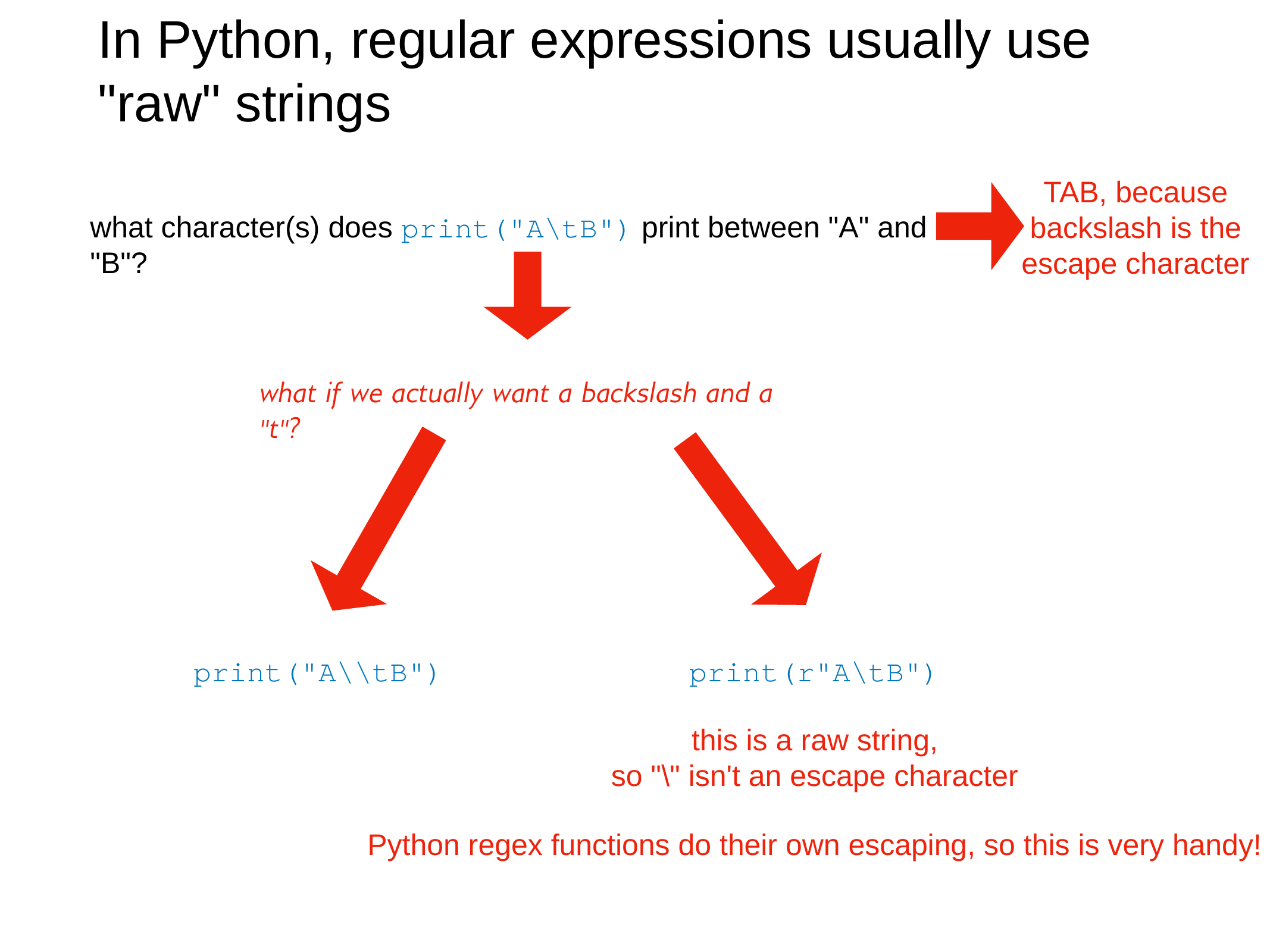

# In Python, regular expressions usually use "raw" strings
TAB, because
backslash is the
escape character

what character(s) does print("A\tB") print between "A" and "B"?

what if we actually want a backslash and a "t"?

print("A\\tB")
print(r"A\tB")
this is a raw string,
so "\" isn't an escape character
Python regex functions do their own escaping, so this is very handy!